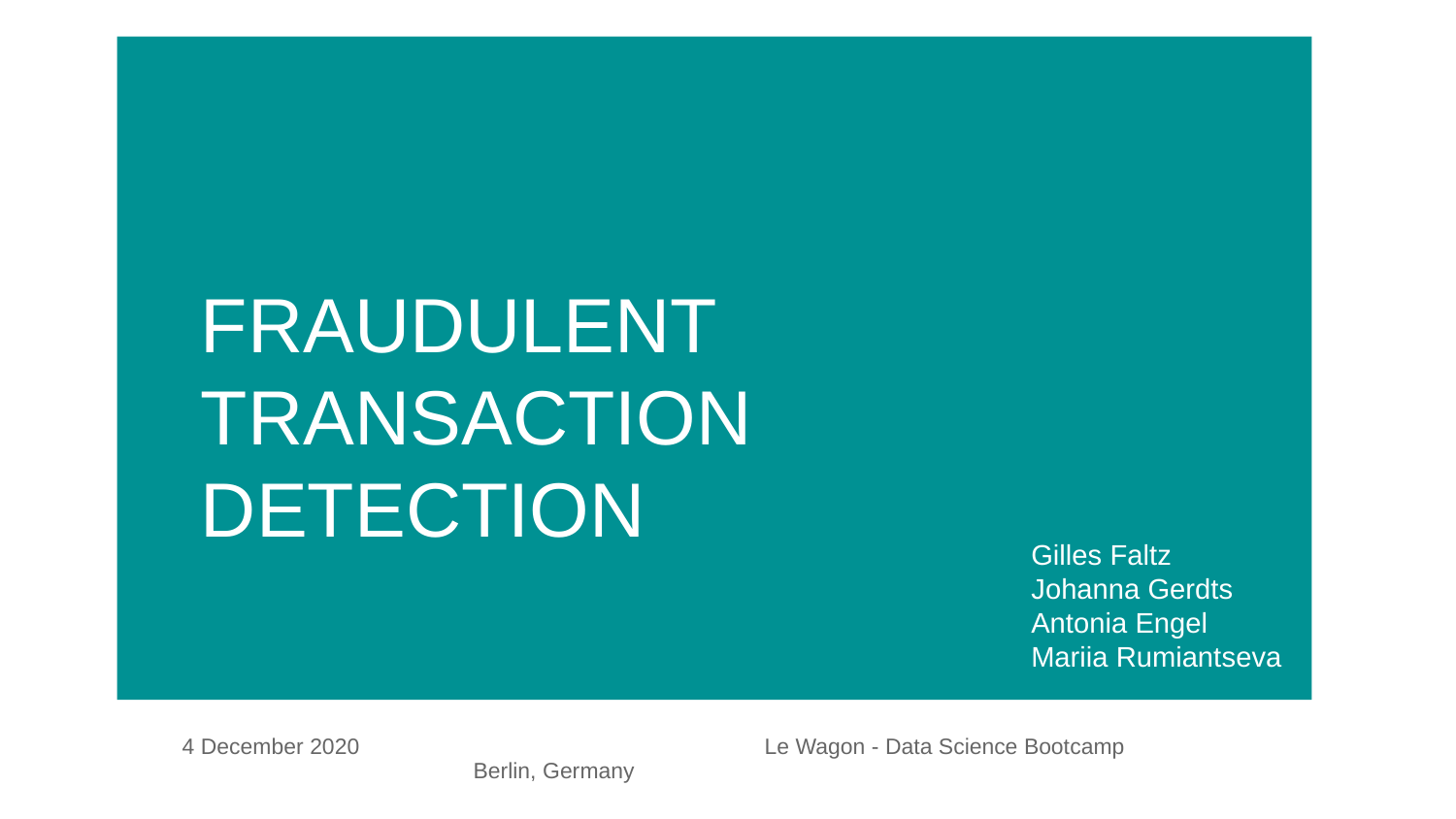

# FRAUDULENT
TRANSACTION
DETECTION
Gilles Faltz
Johanna Gerdts
Antonia Engel
Mariia Rumiantseva
4 December 2020			Le Wagon - Data Science Bootcamp			Berlin, Germany